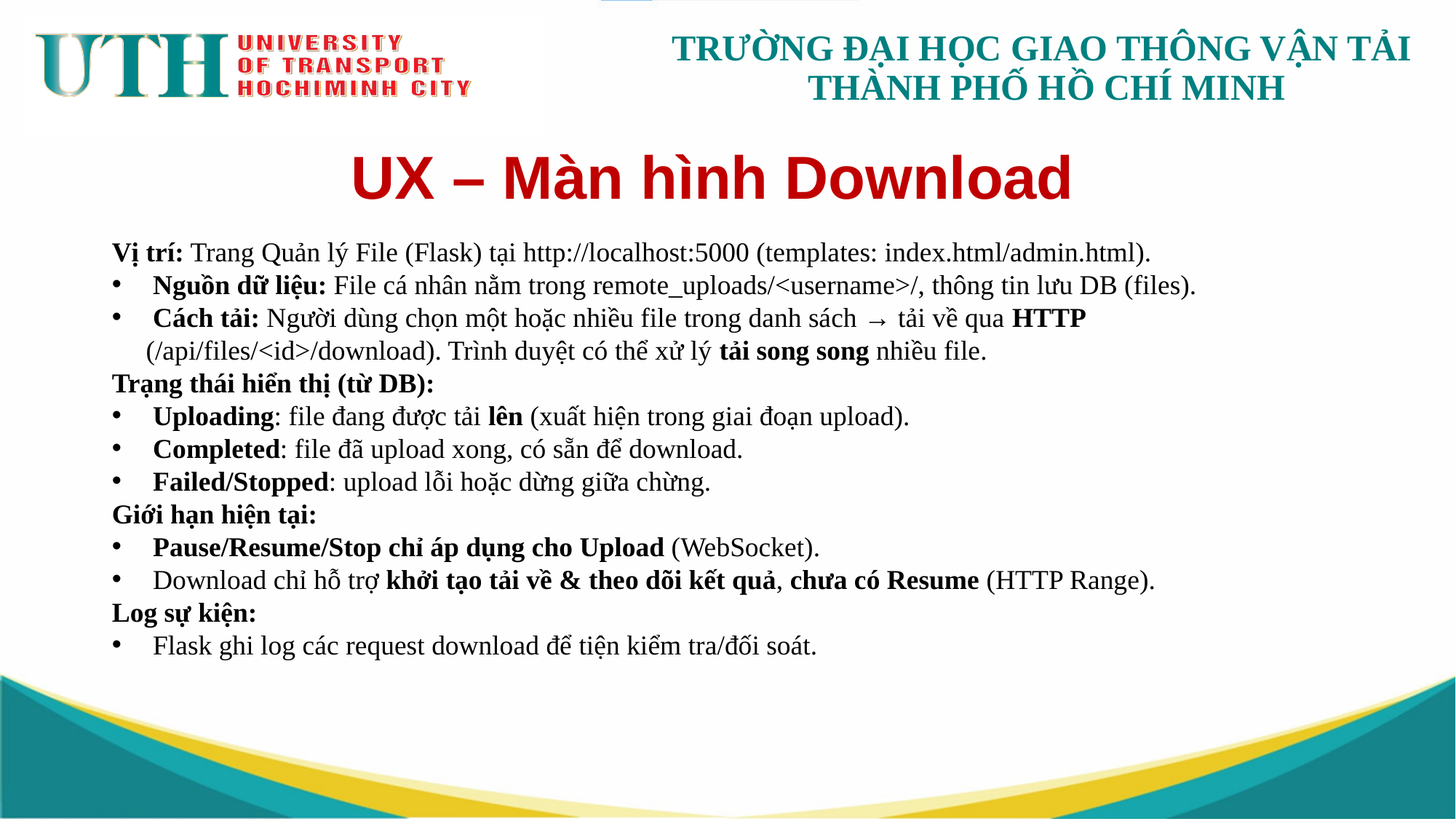

# UX – Màn hình Download
Vị trí: Trang Quản lý File (Flask) tại http://localhost:5000 (templates: index.html/admin.html).
 Nguồn dữ liệu: File cá nhân nằm trong remote_uploads/<username>/, thông tin lưu DB (files).
 Cách tải: Người dùng chọn một hoặc nhiều file trong danh sách → tải về qua HTTP (/api/files/<id>/download). Trình duyệt có thể xử lý tải song song nhiều file.
Trạng thái hiển thị (từ DB):
 Uploading: file đang được tải lên (xuất hiện trong giai đoạn upload).
 Completed: file đã upload xong, có sẵn để download.
 Failed/Stopped: upload lỗi hoặc dừng giữa chừng.
Giới hạn hiện tại:
 Pause/Resume/Stop chỉ áp dụng cho Upload (WebSocket).
 Download chỉ hỗ trợ khởi tạo tải về & theo dõi kết quả, chưa có Resume (HTTP Range).
Log sự kiện:
 Flask ghi log các request download để tiện kiểm tra/đối soát.